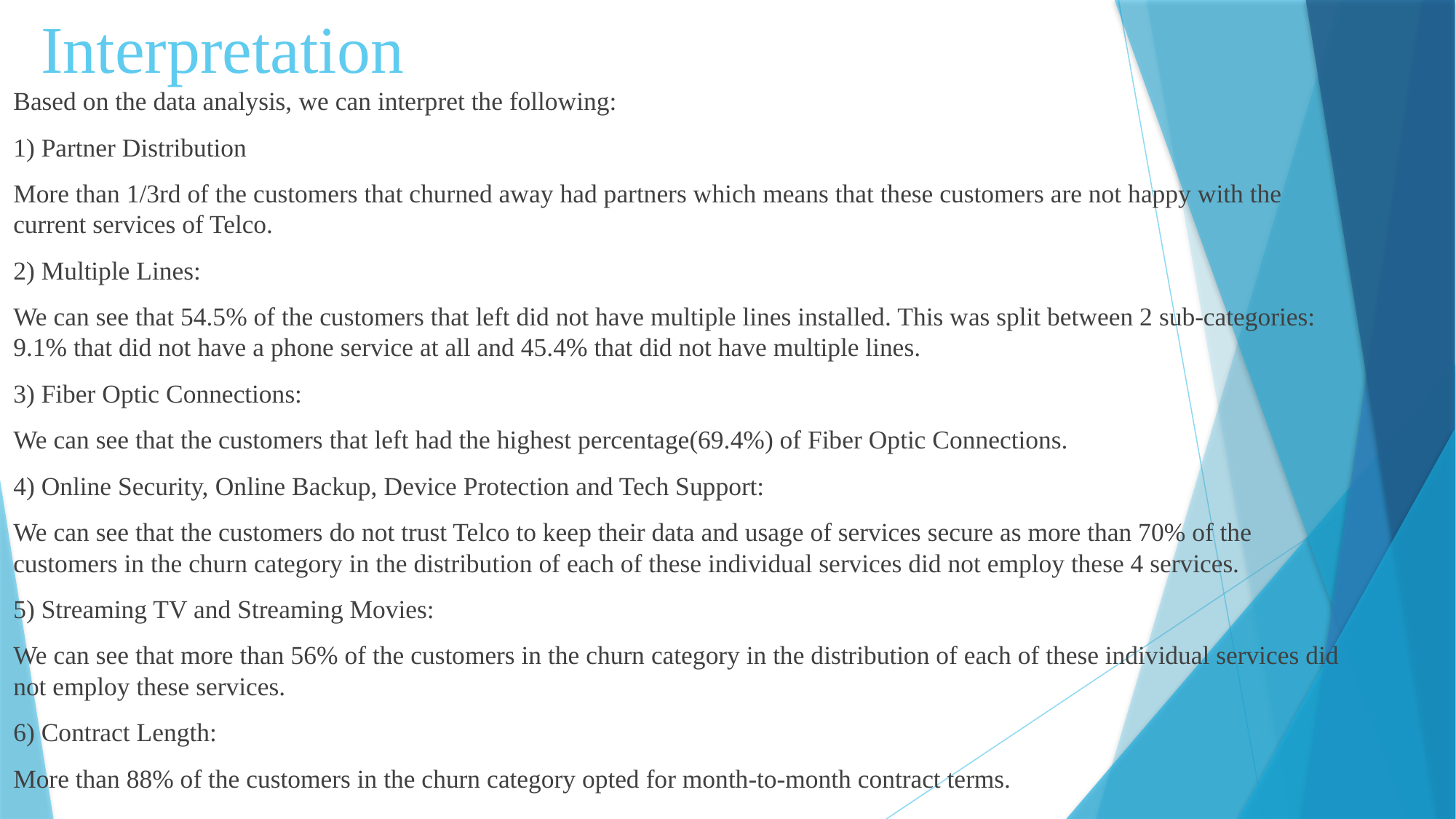

# Interpretation
Based on the data analysis, we can interpret the following:
1) Partner Distribution
More than 1/3rd of the customers that churned away had partners which means that these customers are not happy with the current services of Telco.
2) Multiple Lines:
We can see that 54.5% of the customers that left did not have multiple lines installed. This was split between 2 sub-categories: 9.1% that did not have a phone service at all and 45.4% that did not have multiple lines.
3) Fiber Optic Connections:
We can see that the customers that left had the highest percentage(69.4%) of Fiber Optic Connections.
4) Online Security, Online Backup, Device Protection and Tech Support:
We can see that the customers do not trust Telco to keep their data and usage of services secure as more than 70% of the customers in the churn category in the distribution of each of these individual services did not employ these 4 services.
5) Streaming TV and Streaming Movies:
We can see that more than 56% of the customers in the churn category in the distribution of each of these individual services did not employ these services.
6) Contract Length:
More than 88% of the customers in the churn category opted for month-to-month contract terms.